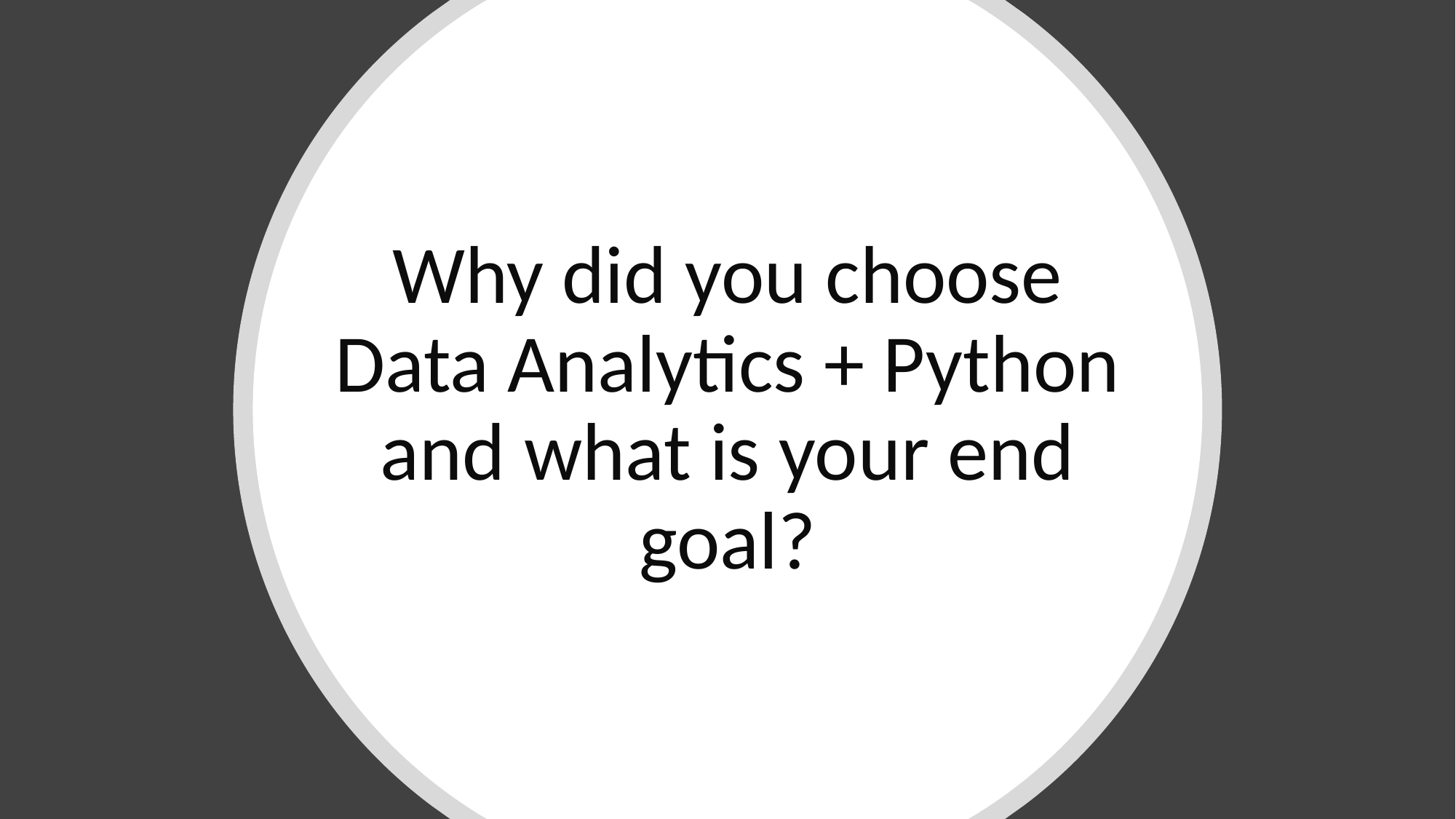

# Why did you choose Data Analytics + Python and what is your end goal?